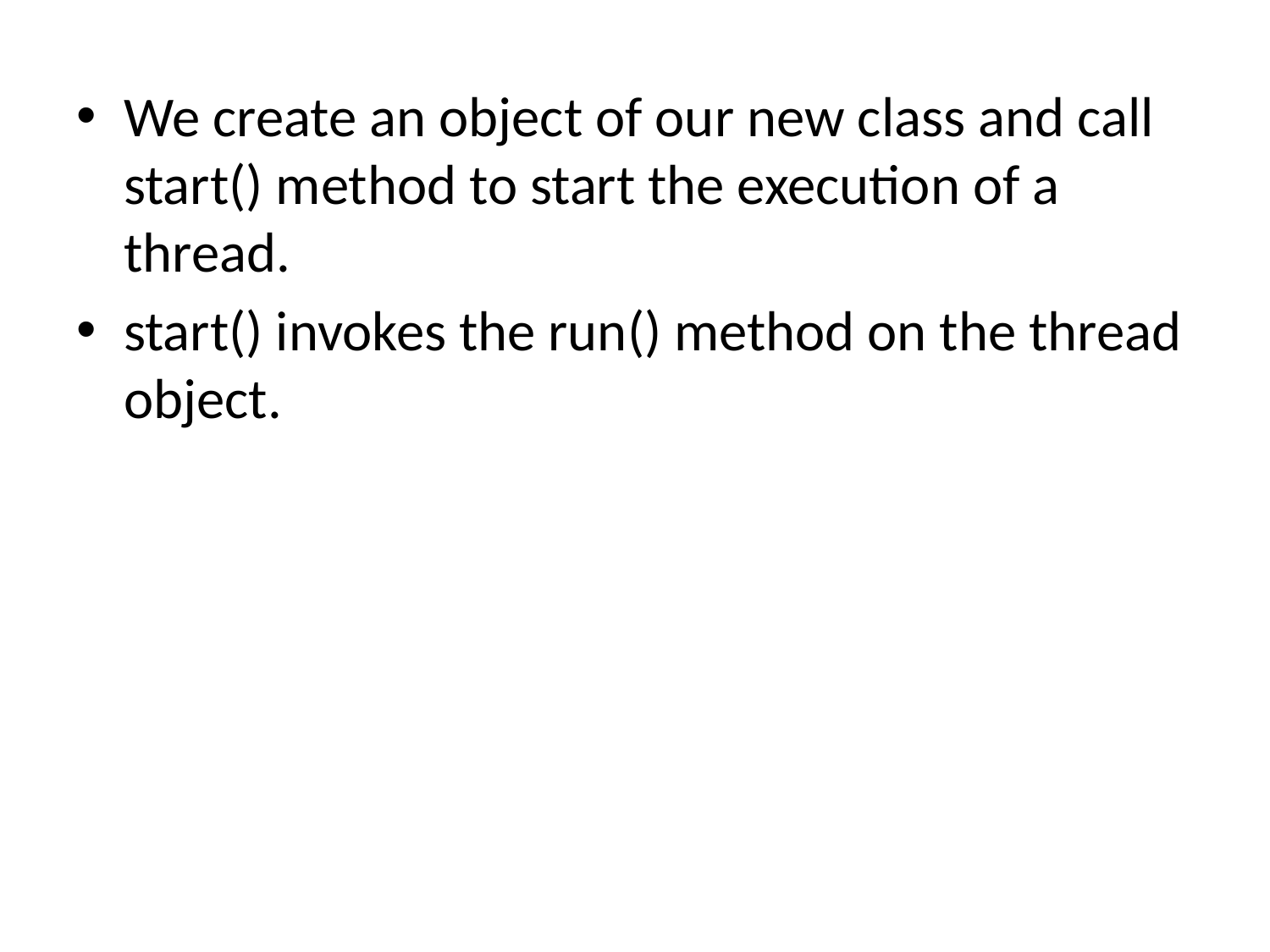

We create an object of our new class and call start() method to start the execution of a thread.
start() invokes the run() method on the thread object.